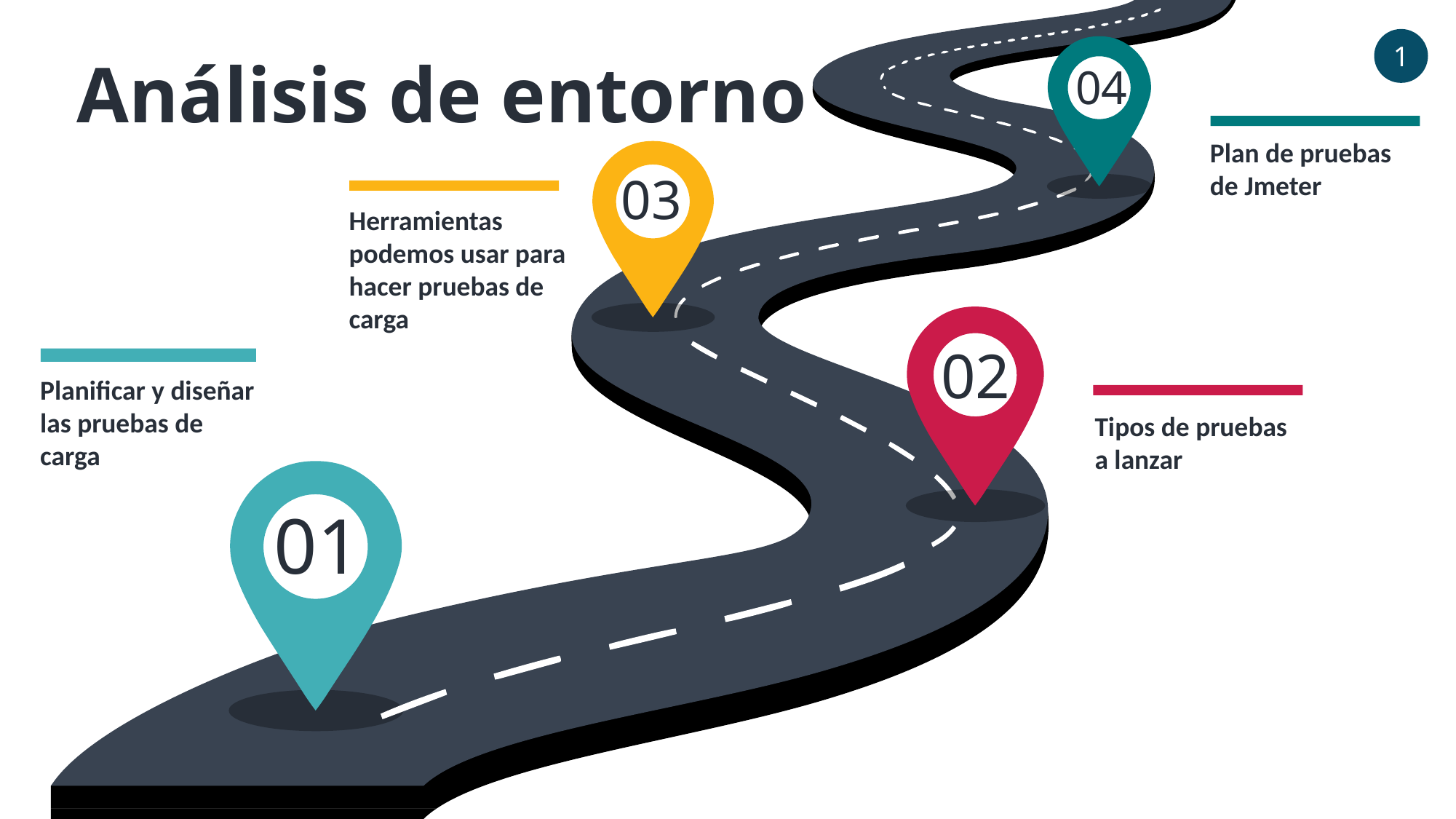

1

Análisis de entorno
04

Plan de pruebas de Jmeter

03

Herramientas podemos usar para hacer pruebas de carga

02

Planificar y diseñar las pruebas de carga

Tipos de pruebas a lanzar

01